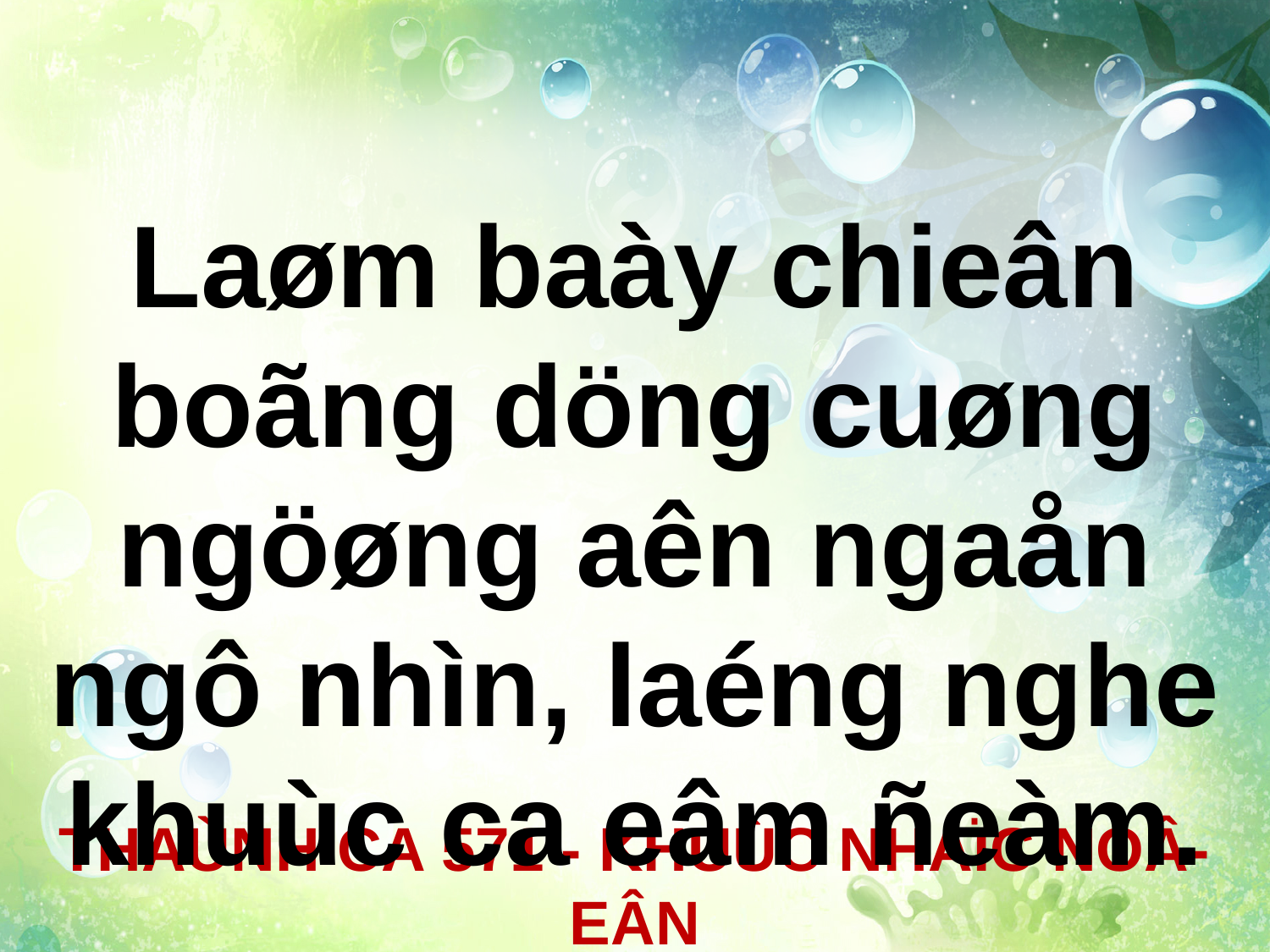

Laøm baày chieân boãng döng cuøng ngöøng aên ngaån ngô nhìn, laéng nghe khuùc ca eâm ñeàm.
THAÙNH CA 571 - KHUÙC NHAÏC NOÂ-EÂN